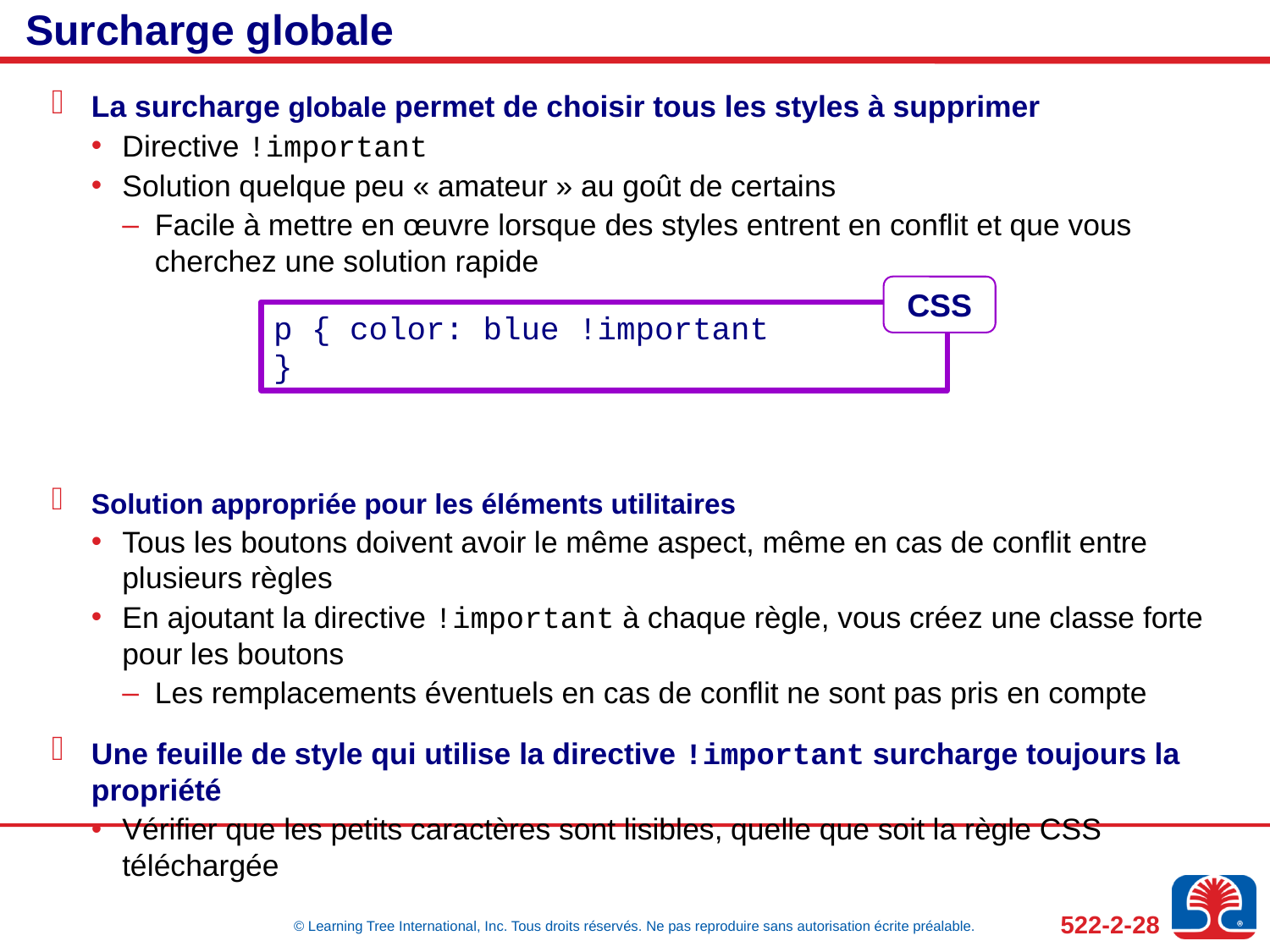

# Surcharge globale
La surcharge globale permet de choisir tous les styles à supprimer
Directive !important
Solution quelque peu « amateur » au goût de certains
Facile à mettre en œuvre lorsque des styles entrent en conflit et que vous cherchez une solution rapide

Solution appropriée pour les éléments utilitaires
Tous les boutons doivent avoir le même aspect, même en cas de conflit entre plusieurs règles
En ajoutant la directive !important à chaque règle, vous créez une classe forte pour les boutons
Les remplacements éventuels en cas de conflit ne sont pas pris en compte
Une feuille de style qui utilise la directive !important surcharge toujours la propriété
Vérifier que les petits caractères sont lisibles, quelle que soit la règle CSS téléchargée
CSS
p { color: blue !important
}